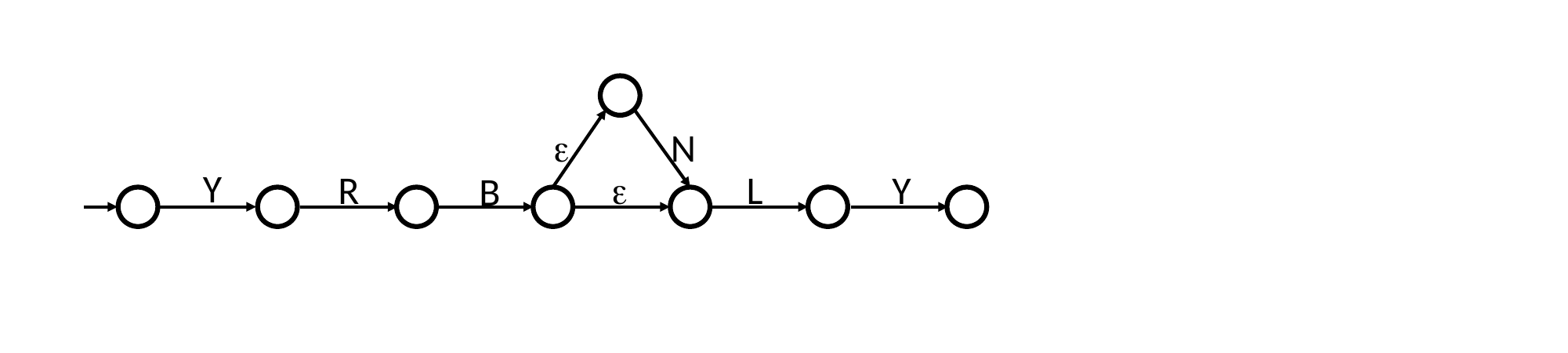

ε
N
Y
R
ε
L
Y
B